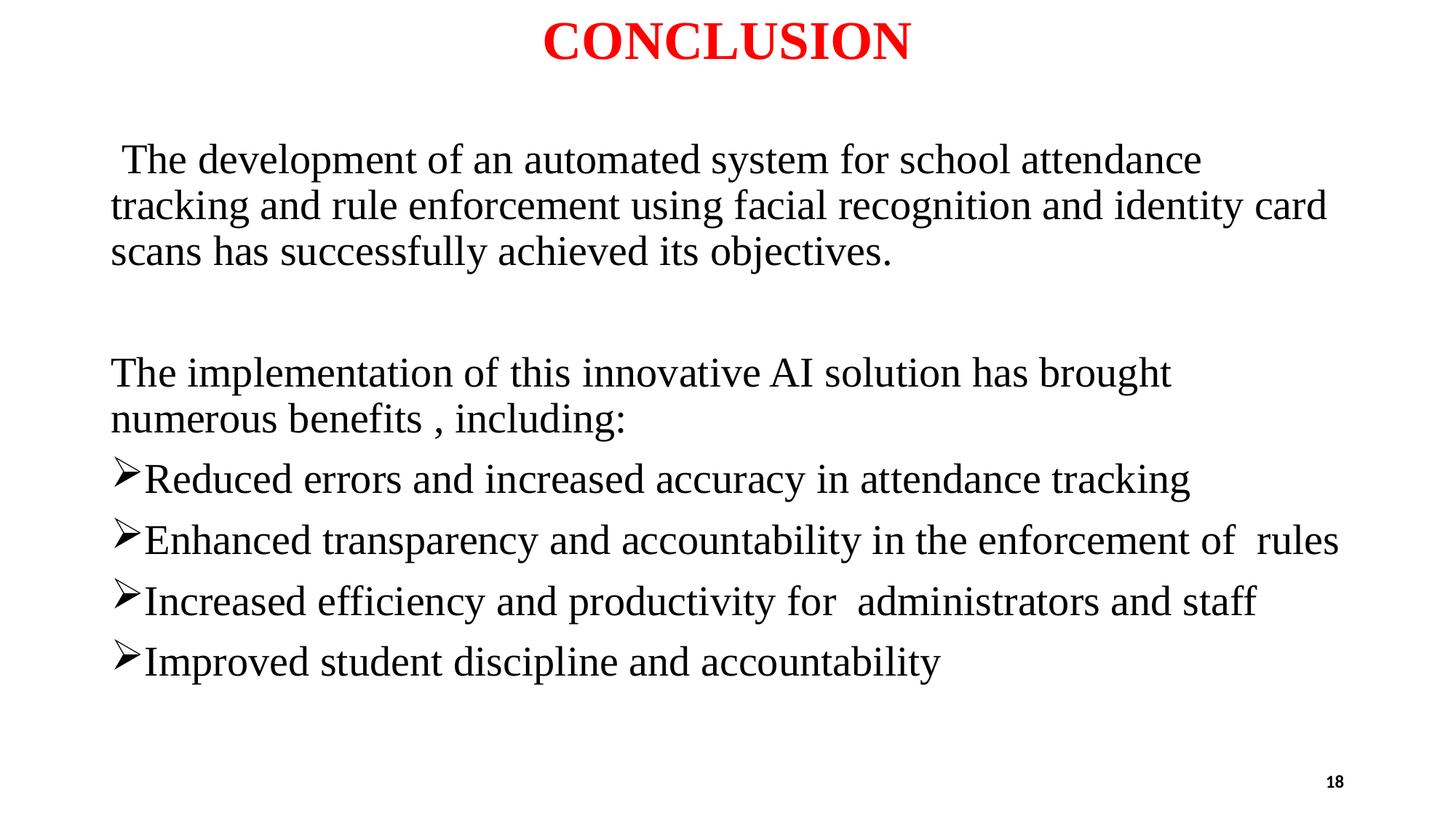

# CONCLUSION
 The development of an automated system for school attendance tracking and rule enforcement using facial recognition and identity card scans has successfully achieved its objectives.

The implementation of this innovative AI solution has brought numerous benefits , including:
Reduced errors and increased accuracy in attendance tracking
Enhanced transparency and accountability in the enforcement of  rules
Increased efficiency and productivity for  administrators and staff
Improved student discipline and accountability

18